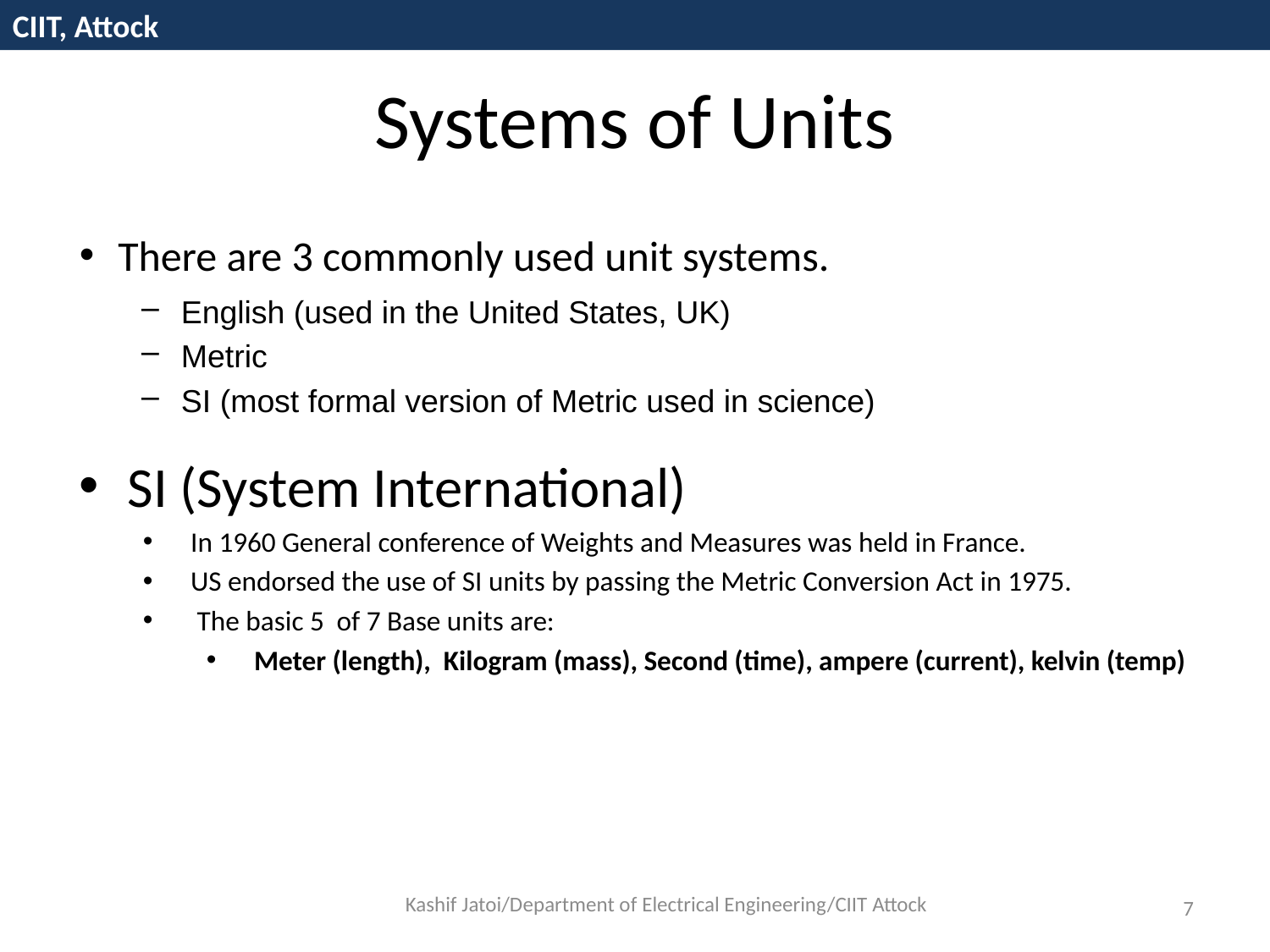

CIIT, Attock
# Systems of Units
There are 3 commonly used unit systems.
English (used in the United States, UK)
Metric
SI (most formal version of Metric used in science)
SI (System International)
In 1960 General conference of Weights and Measures was held in France.
US endorsed the use of SI units by passing the Metric Conversion Act in 1975.
 The basic 5  of 7 Base units are:
Meter (length),  Kilogram (mass), Second (time), ampere (current), kelvin (temp)
Kashif Jatoi/Department of Electrical Engineering/CIIT Attock
7